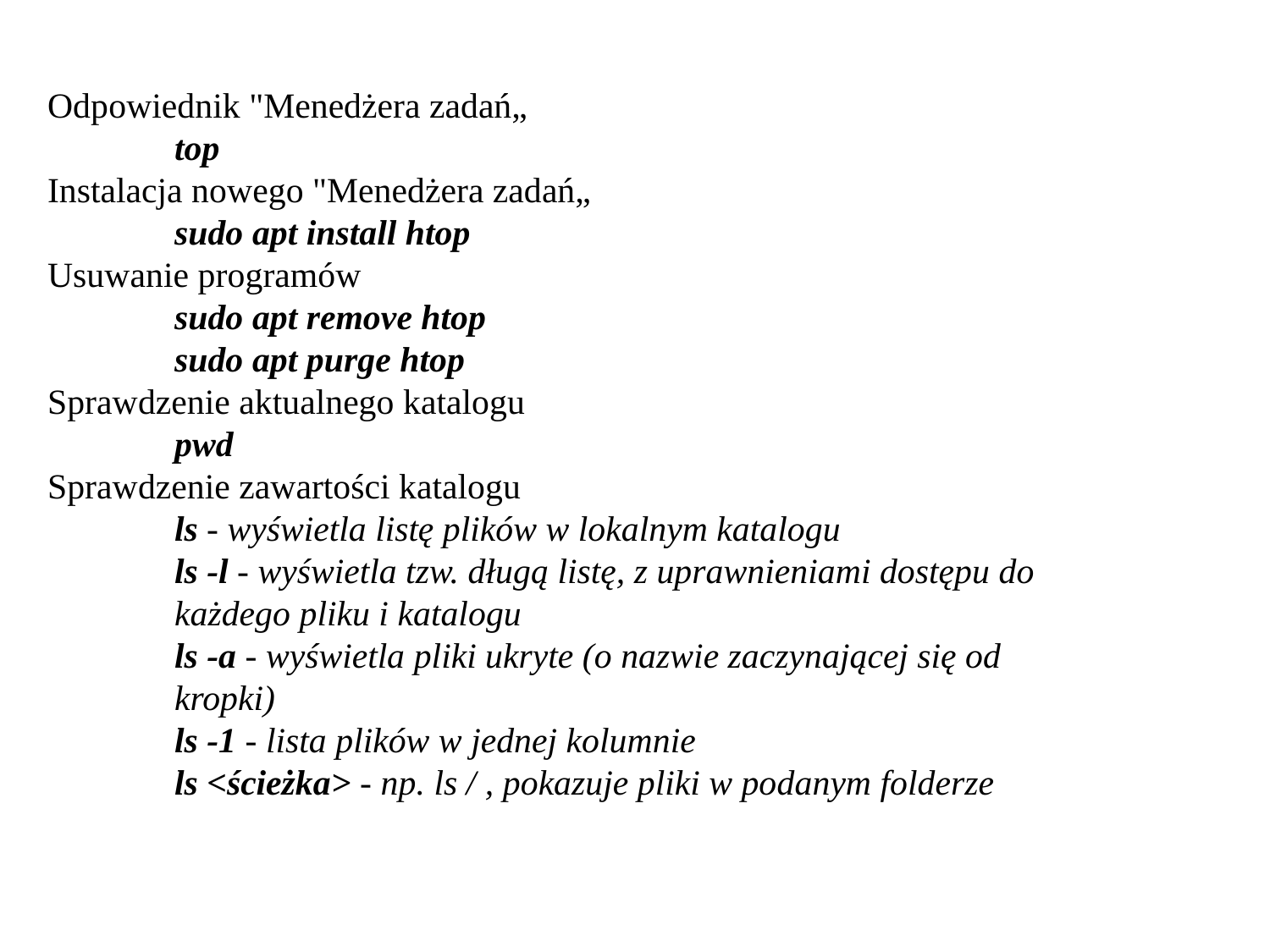

Odpowiednik "Menedżera zadań„
	top
Instalacja nowego "Menedżera zadań„
	sudo apt install htop
Usuwanie programów
	sudo apt remove htop
	sudo apt purge htop
Sprawdzenie aktualnego katalogu
	pwd
Sprawdzenie zawartości katalogu
ls - wyświetla listę plików w lokalnym katalogu
ls -l - wyświetla tzw. długą listę, z uprawnieniami dostępu do każdego pliku i katalogu
ls -a - wyświetla pliki ukryte (o nazwie zaczynającej się od kropki)
ls -1 - lista plików w jednej kolumnie
ls <ścieżka> - np. ls / , pokazuje pliki w podanym folderze